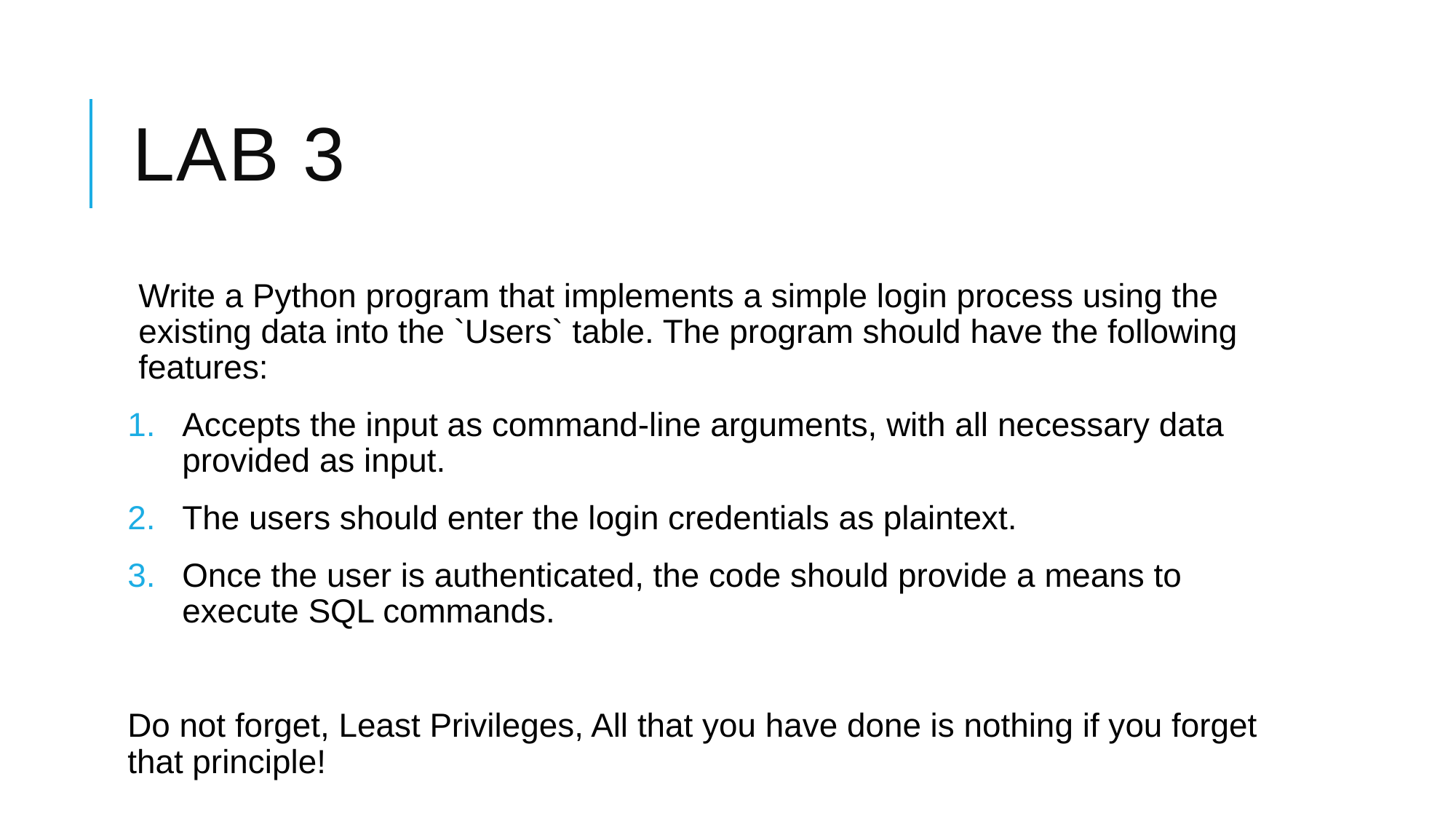

# Lab 3
Write a Python program that implements a simple login process using the existing data into the `Users` table. The program should have the following features:
Accepts the input as command-line arguments, with all necessary data provided as input.
The users should enter the login credentials as plaintext.
Once the user is authenticated, the code should provide a means to execute SQL commands.

Do not forget, Least Privileges, All that you have done is nothing if you forget that principle!